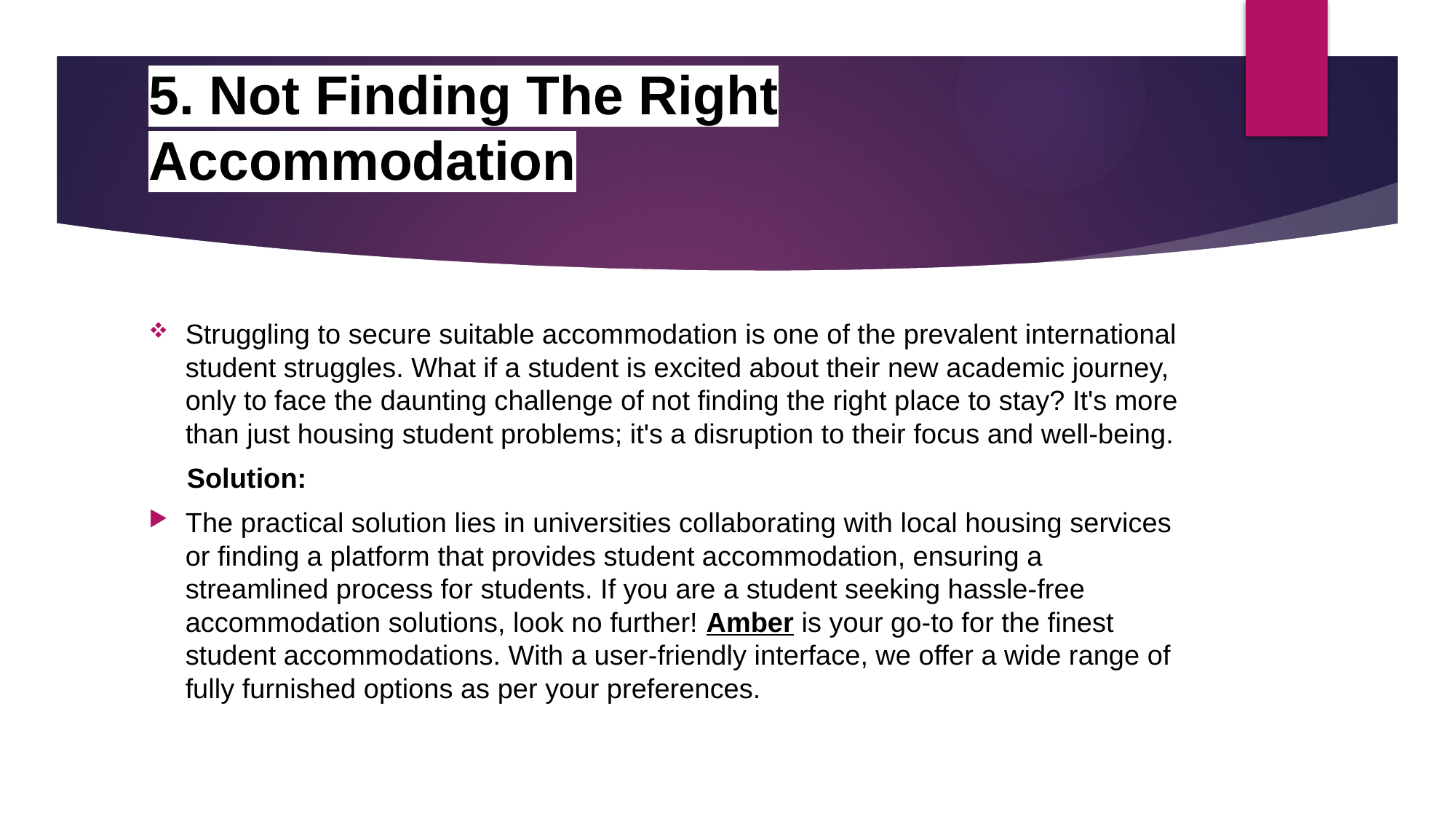

# 5. Not Finding The Right Accommodation
Struggling to secure suitable accommodation is one of the prevalent international student struggles. What if a student is excited about their new academic journey, only to face the daunting challenge of not finding the right place to stay? It's more than just housing student problems; it's a disruption to their focus and well-being.
     Solution:
The practical solution lies in universities collaborating with local housing services or finding a platform that provides student accommodation, ensuring a streamlined process for students. If you are a student seeking hassle-free accommodation solutions, look no further! Amber is your go-to for the finest student accommodations. With a user-friendly interface, we offer a wide range of fully furnished options as per your preferences.